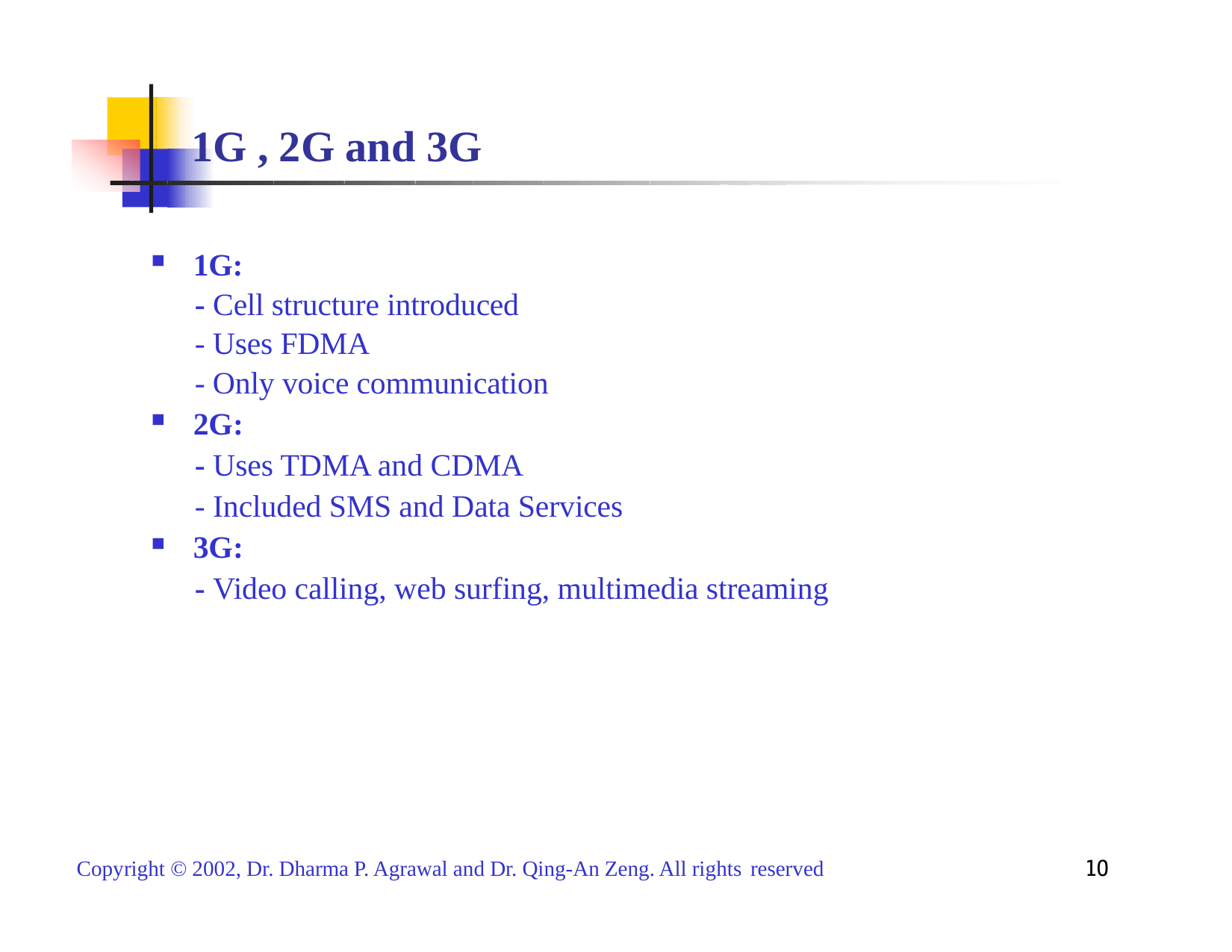

# 1G , 2G and 3G
1G:
		- Cell structure introduced
	- Uses FDMA
	- Only voice communication
2G:
	- Uses TDMA and CDMA
	- Included SMS and Data Services
3G:
	- Video calling, web surfing, multimedia streaming

10
Copyright © 2002, Dr. Dharma P. Agrawal and Dr. Qing-An Zeng. All rights reserved